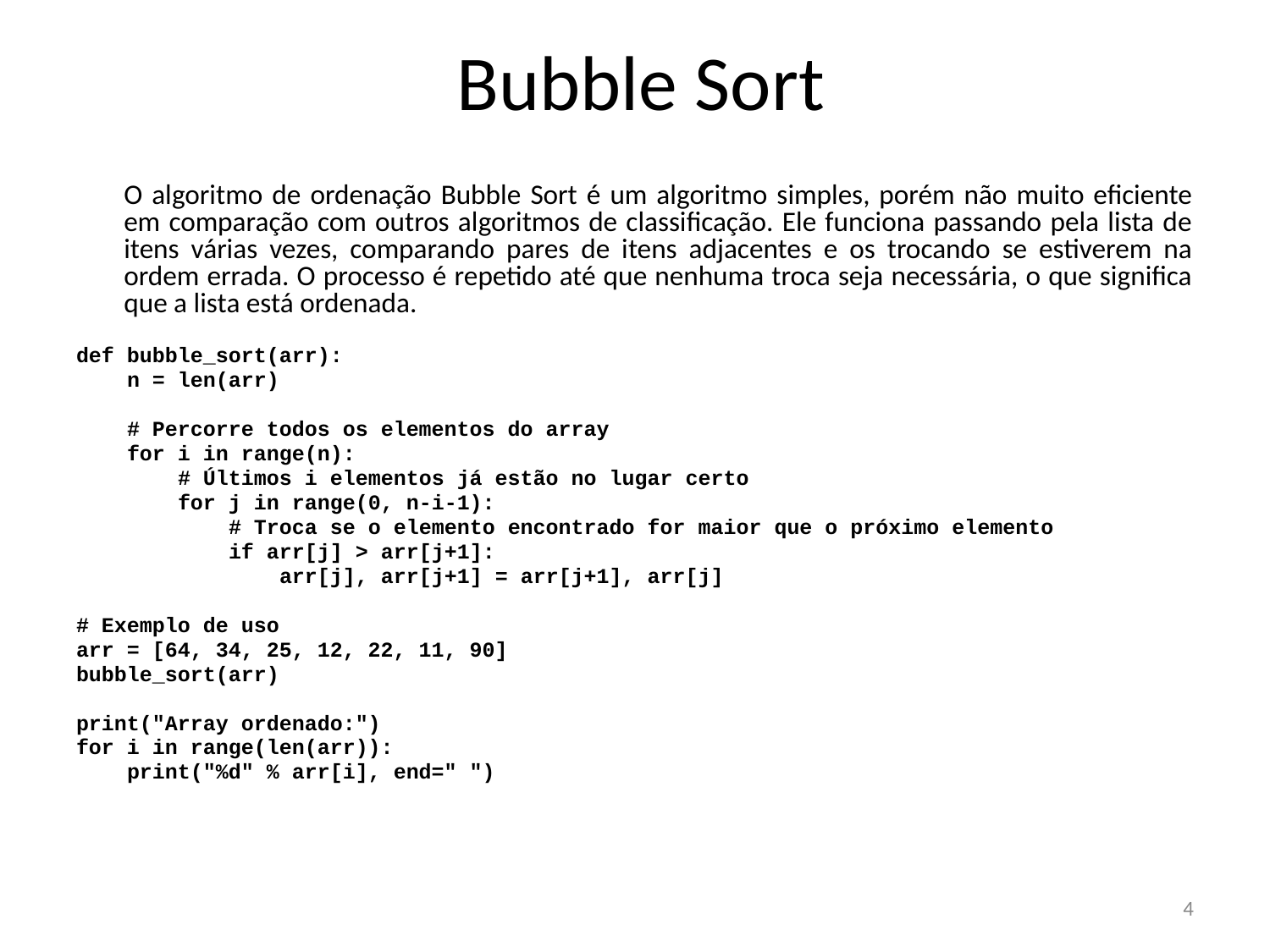

# Bubble Sort

	O algoritmo de ordenação Bubble Sort é um algoritmo simples, porém não muito eficiente em comparação com outros algoritmos de classificação. Ele funciona passando pela lista de itens várias vezes, comparando pares de itens adjacentes e os trocando se estiverem na ordem errada. O processo é repetido até que nenhuma troca seja necessária, o que significa que a lista está ordenada.

def bubble_sort(arr):
    n = len(arr)

    # Percorre todos os elementos do array
    for i in range(n):
        # Últimos i elementos já estão no lugar certo
        for j in range(0, n-i-1):
            # Troca se o elemento encontrado for maior que o próximo elemento
            if arr[j] > arr[j+1]:
                arr[j], arr[j+1] = arr[j+1], arr[j]

# Exemplo de uso
arr = [64, 34, 25, 12, 22, 11, 90]
bubble_sort(arr)

print("Array ordenado:")
for i in range(len(arr)):
    print("%d" % arr[i], end=" ")
4